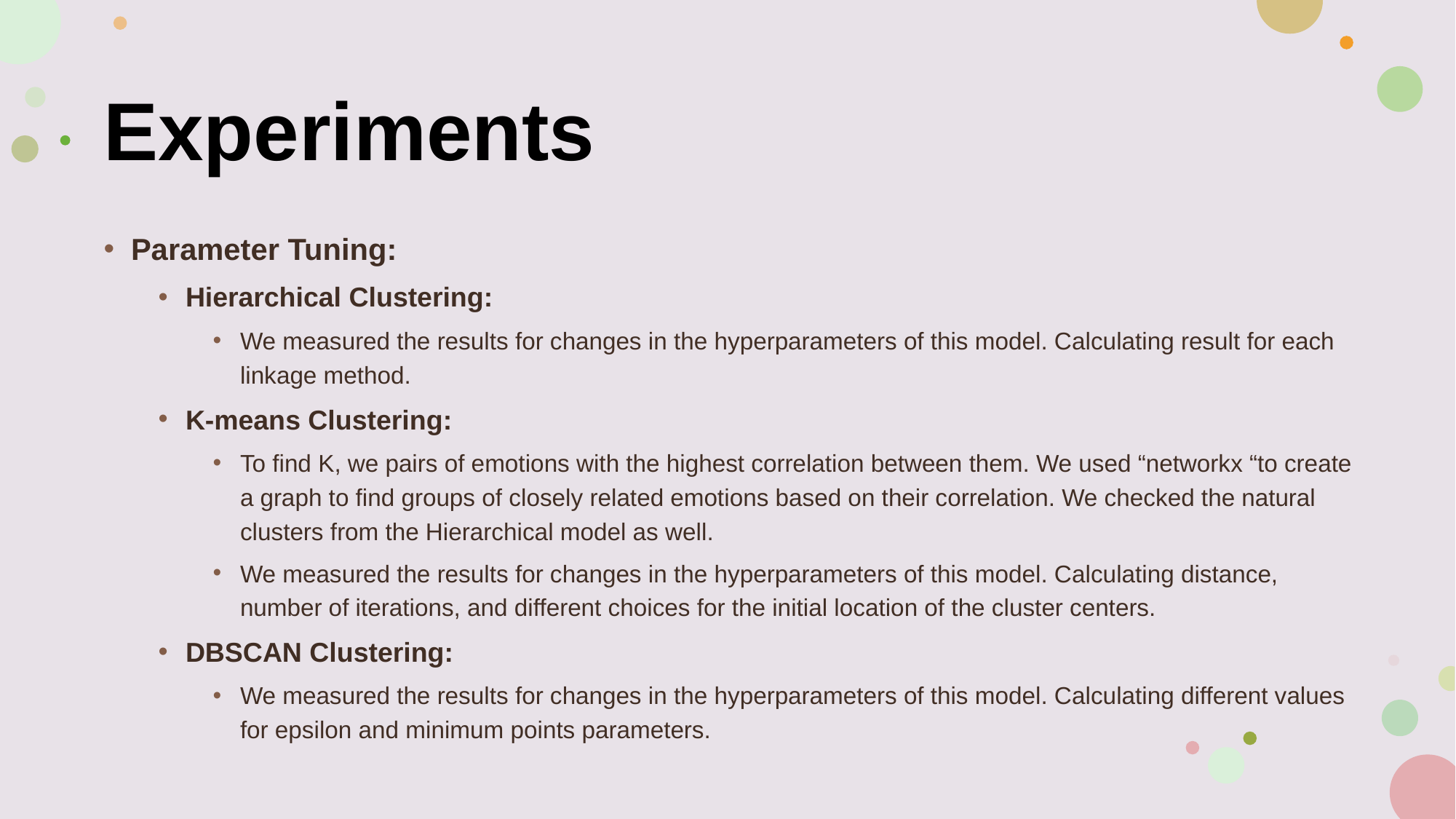

# Experiments
Parameter Tuning:
Hierarchical Clustering:
We measured the results for changes in the hyperparameters of this model. Calculating result for each linkage method.
K-means Clustering:
To find K, we pairs of emotions with the highest correlation between them. We used “networkx “to create a graph to find groups of closely related emotions based on their correlation. We checked the natural clusters from the Hierarchical model as well.
We measured the results for changes in the hyperparameters of this model. Calculating distance, number of iterations, and different choices for the initial location of the cluster centers.
DBSCAN Clustering:
We measured the results for changes in the hyperparameters of this model. Calculating different values for epsilon and minimum points parameters.